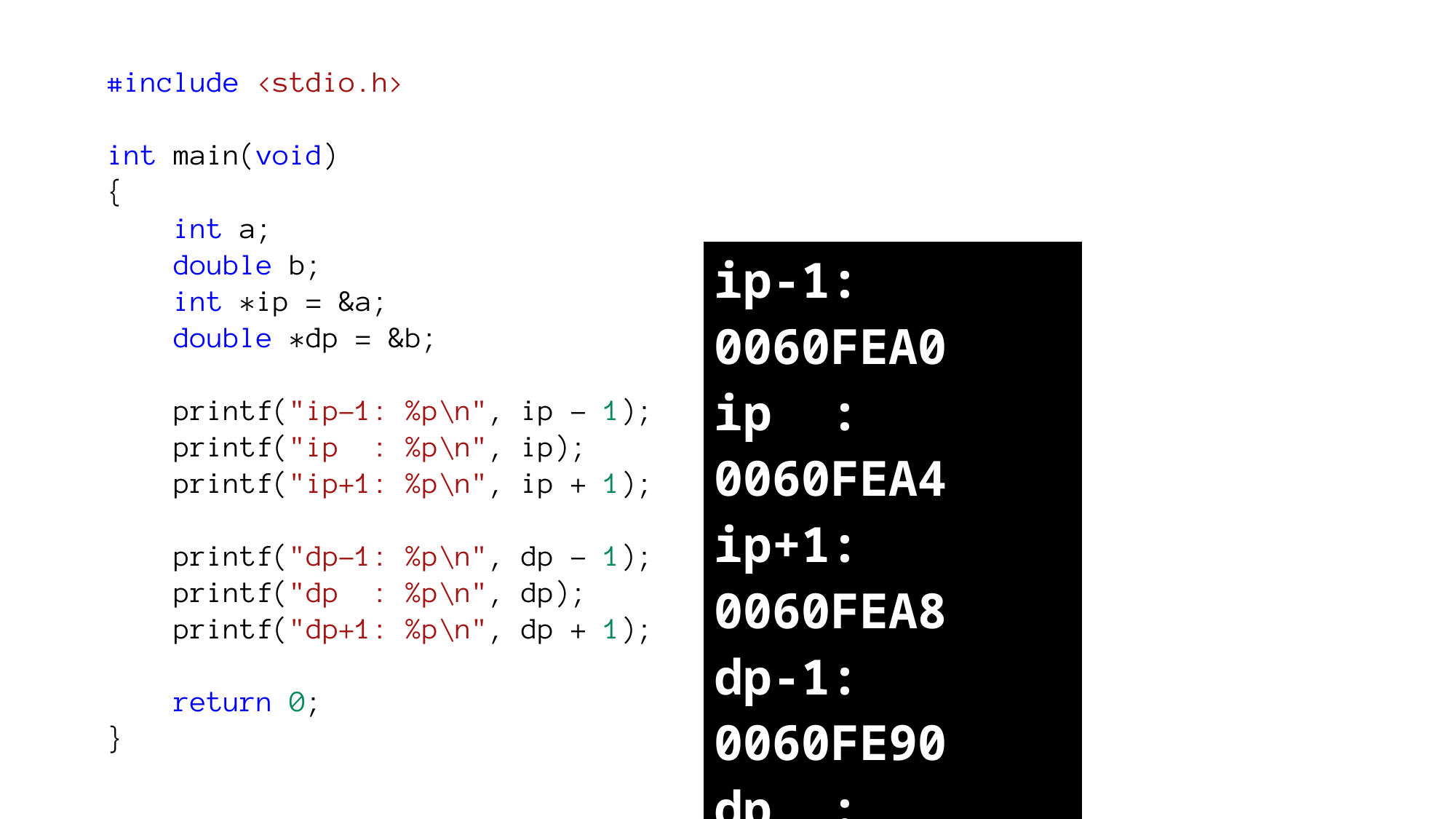

#include <stdio.h>
int main(void)
{
    int a;
    double b;
    int *ip = &a;
    double *dp = &b;
    printf("ip-1: %p\n", ip - 1);
    printf("ip  : %p\n", ip);
    printf("ip+1: %p\n", ip + 1);
    printf("dp-1: %p\n", dp - 1);
    printf("dp  : %p\n", dp);
    printf("dp+1: %p\n", dp + 1);
    return 0;
}
| ip-1: 0060FEA0 ip : 0060FEA4 ip+1: 0060FEA8 dp-1: 0060FE90 dp : 0060FE98 dp+1: 0060FEA0 |
| --- |